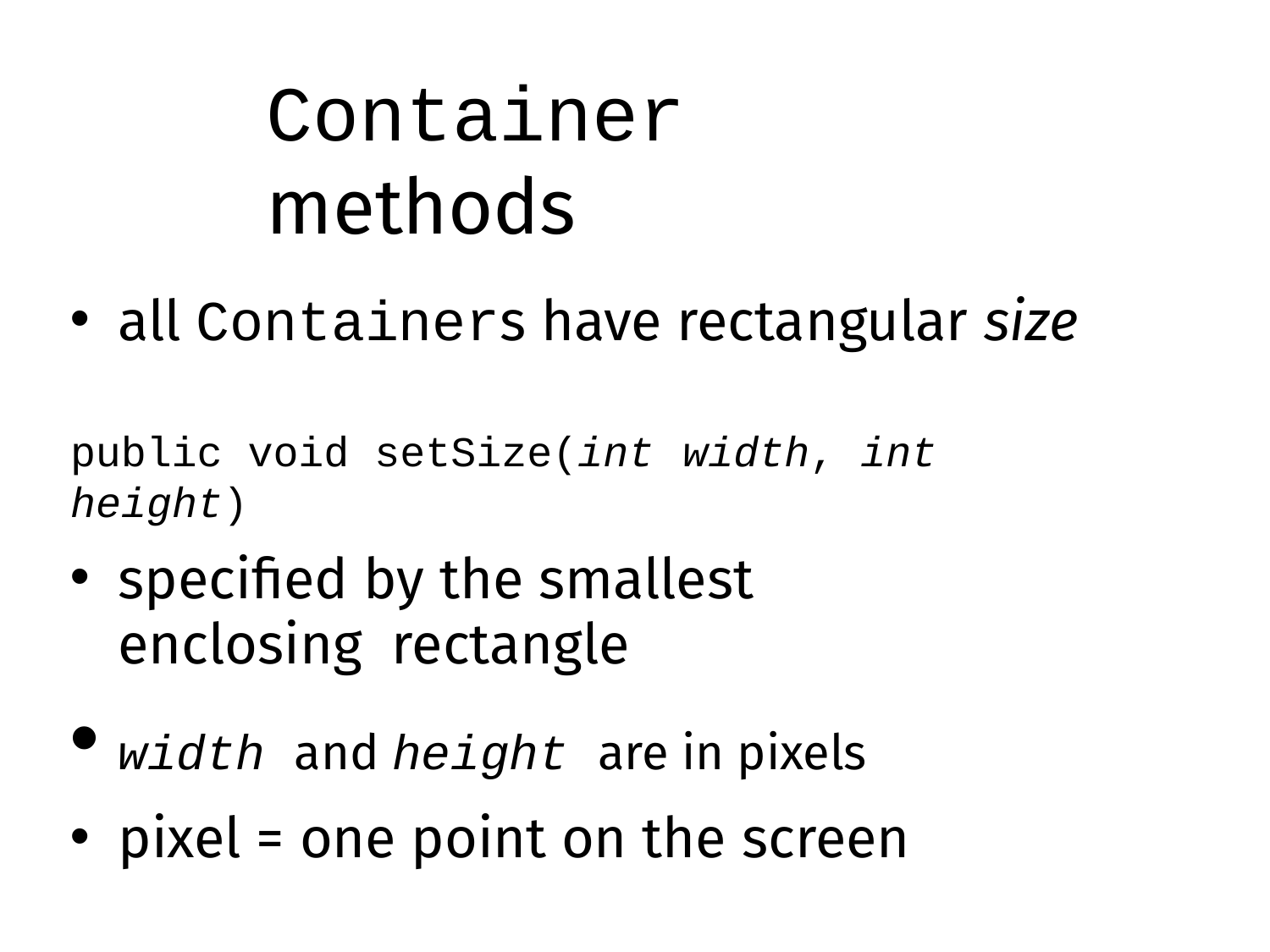

# Container methods
all Containers have rectangular size

public void setSize(int	width,	int	height)
specified by the smallest enclosing  rectangle
width and height are in pixels
pixel = one point on the screen